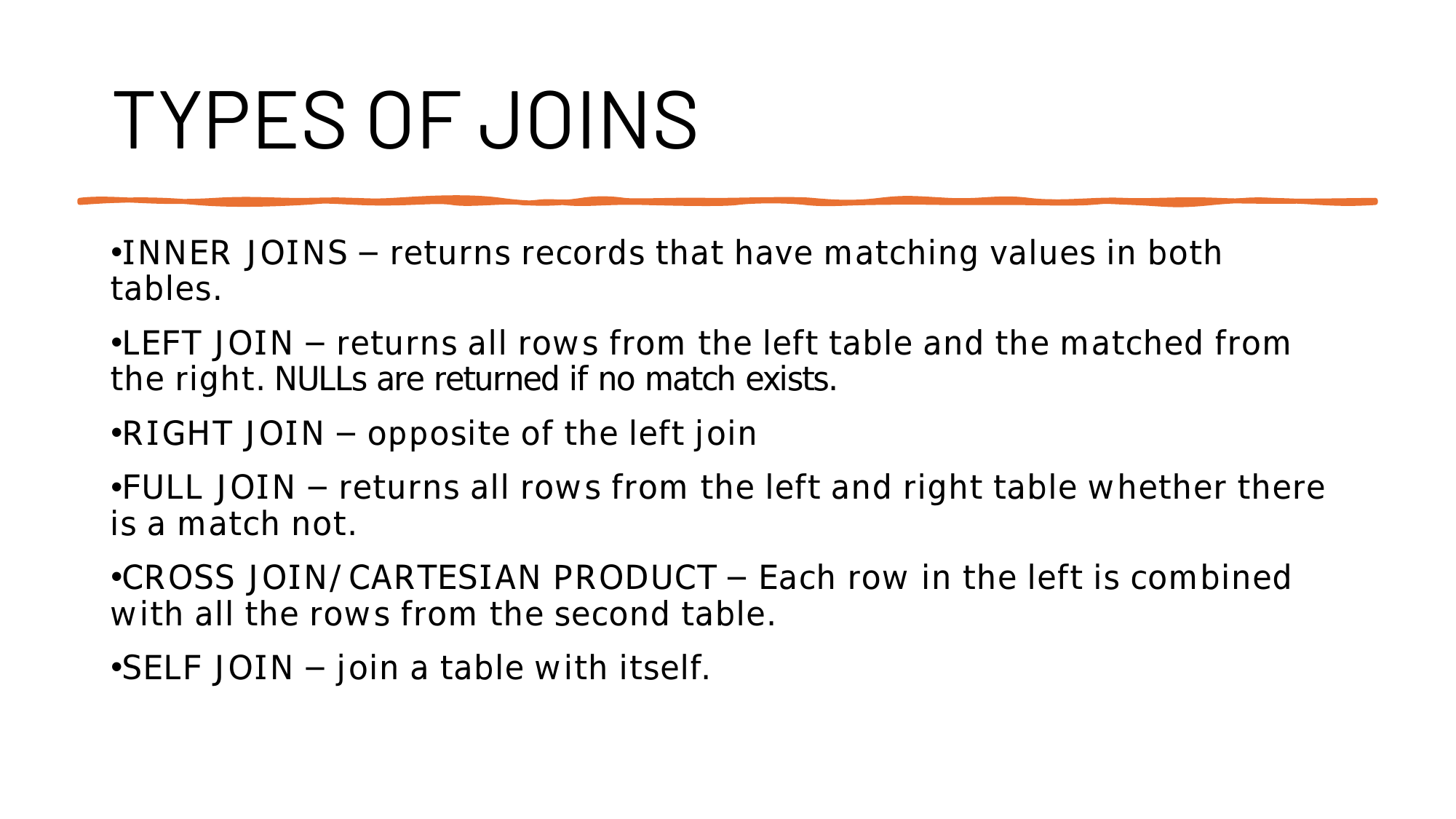

# TYPES OF JOINS

INNER JOINS – returns records that have matching values in both tables.
LEFT JOIN – returns all rows from the left table and the matched from the right. NULLs are returned if no match exists.
RIGHT JOIN – opposite of the left join
FULL JOIN – returns all rows from the left and right table whether there is a match not.
CROSS JOIN/CARTESIAN PRODUCT – Each row in the left is combined with all the rows from the second table.
SELF JOIN – join a table with itself.